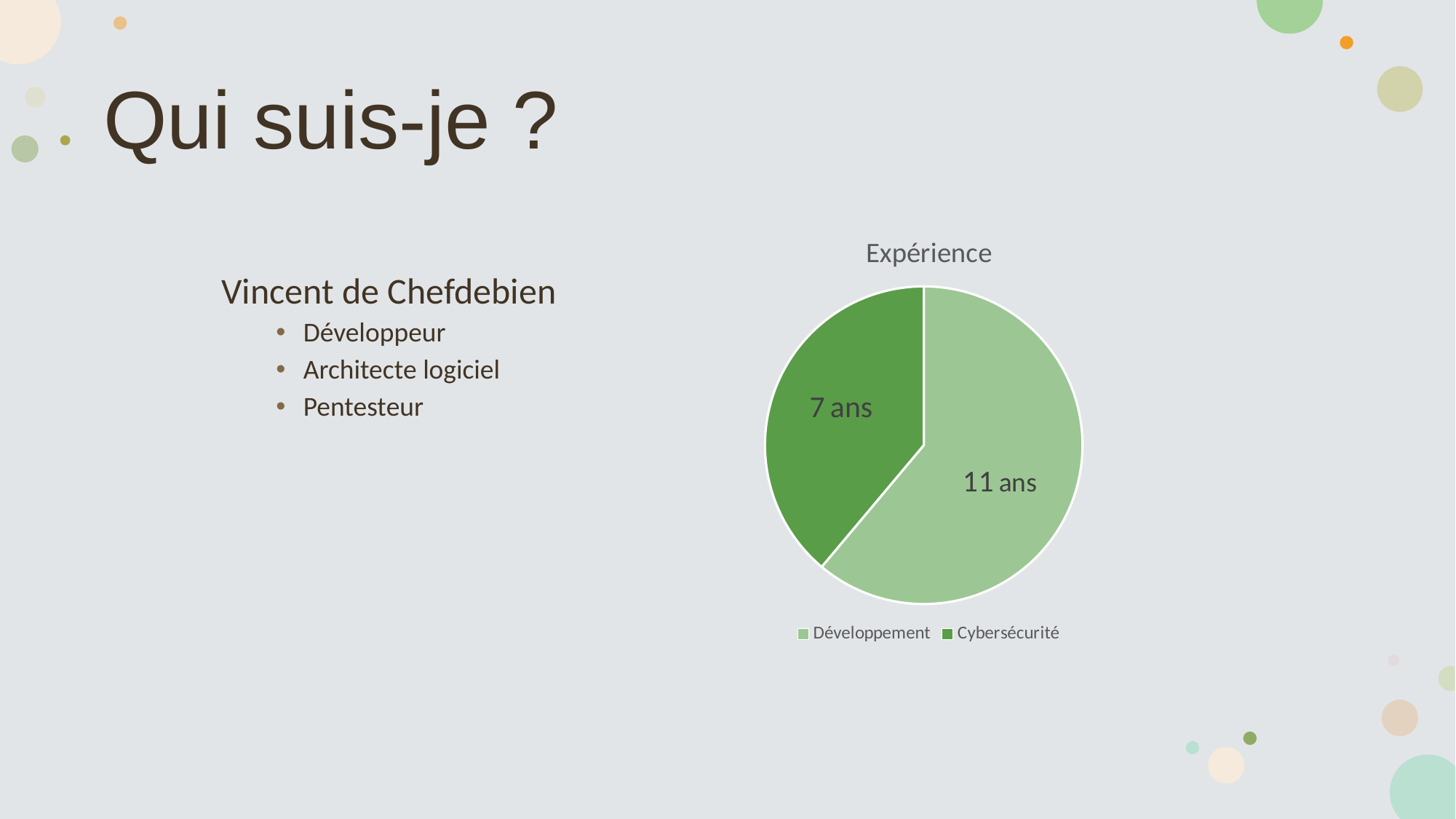

# Qui suis-je ?
Vincent de Chefdebien
Développeur
Architecte logiciel
Pentesteur

### Chart:

| Category | Expérience |
|---|---|
| Développement | 11.0 |
| Cybersécurité | 7.0 |